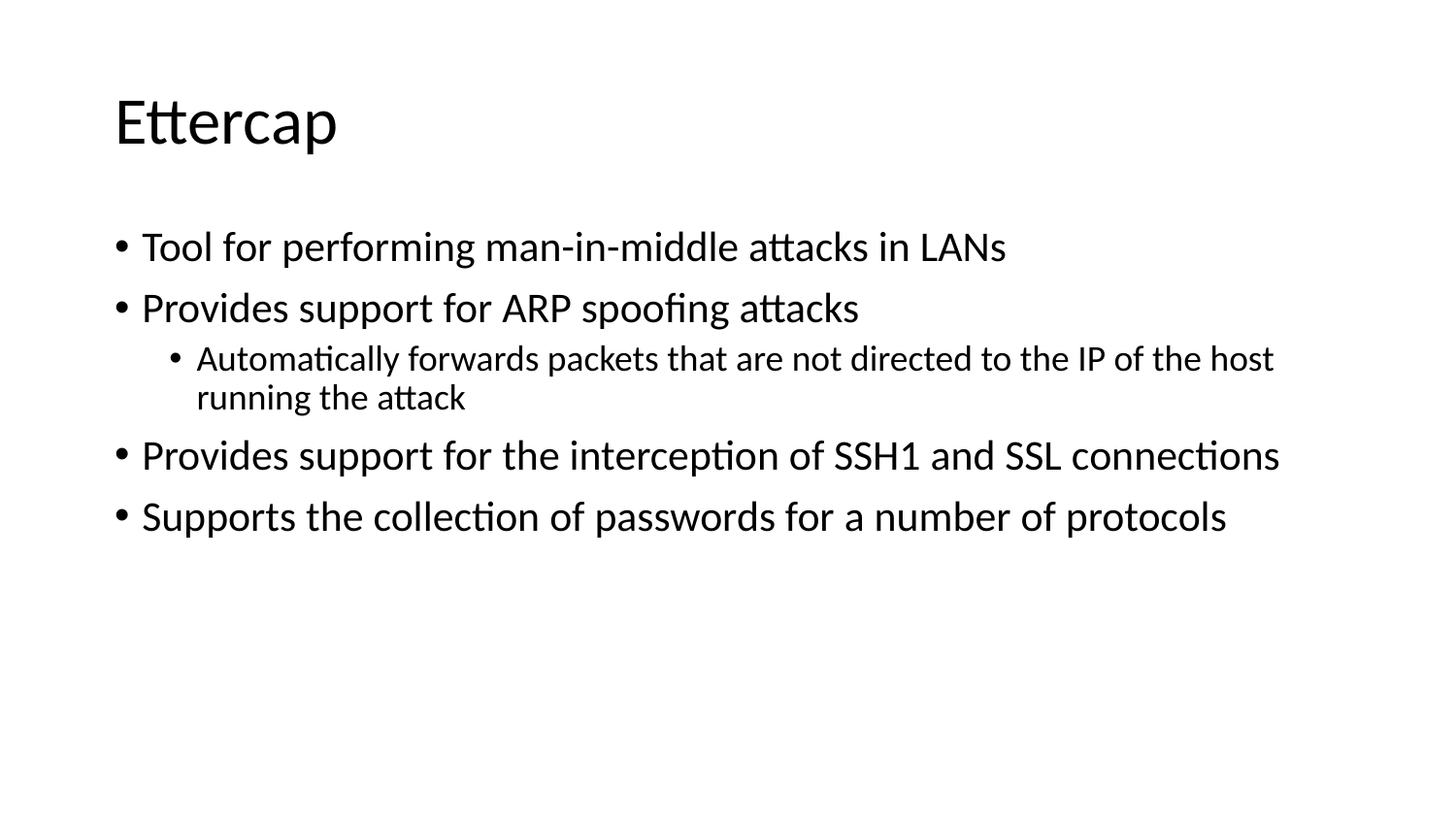

# Ettercap
Tool for performing man-in-middle attacks in LANs
Provides support for ARP spoofing attacks
Automatically forwards packets that are not directed to the IP of the host running the attack
Provides support for the interception of SSH1 and SSL connections
Supports the collection of passwords for a number of protocols